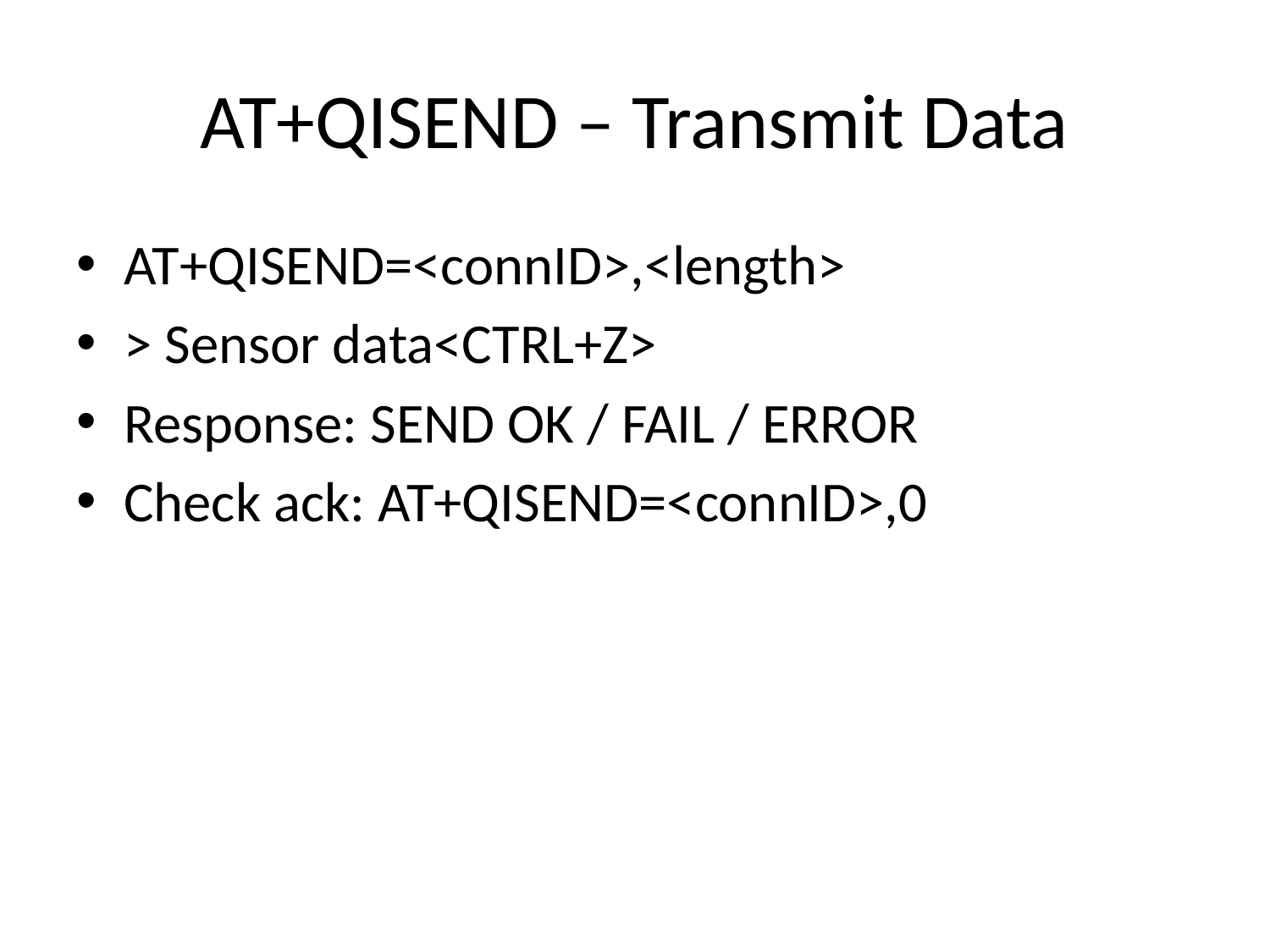

# AT+QISEND – Transmit Data
AT+QISEND=<connID>,<length>
> Sensor data<CTRL+Z>
Response: SEND OK / FAIL / ERROR
Check ack: AT+QISEND=<connID>,0